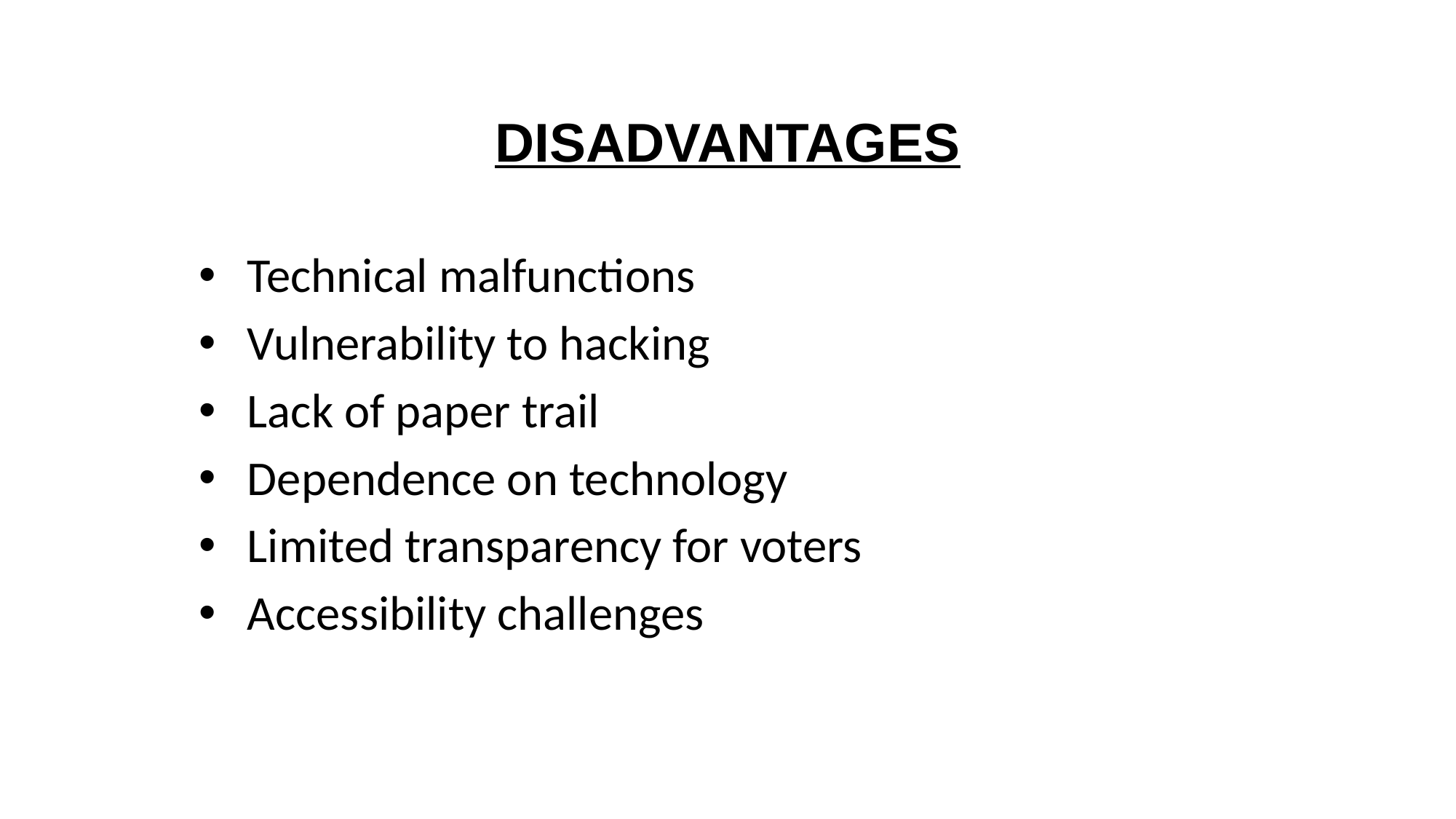

DISADVANTAGES
Technical malfunctions
Vulnerability to hacking
Lack of paper trail
Dependence on technology
Limited transparency for voters
Accessibility challenges